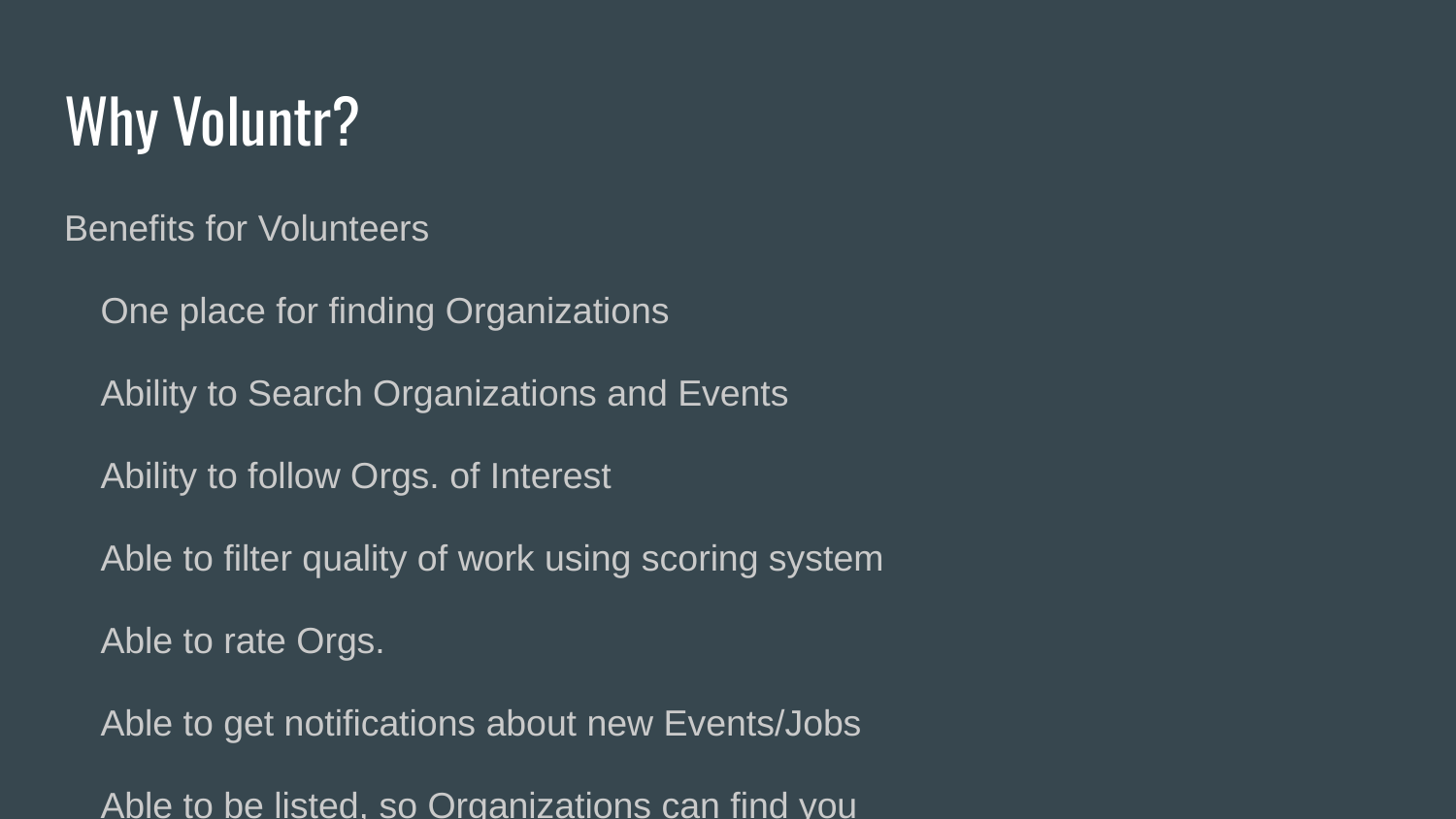

# Why Voluntr?
Benefits for Volunteers
One place for finding Organizations
Ability to Search Organizations and Events
Ability to follow Orgs. of Interest
Able to filter quality of work using scoring system
Able to rate Orgs.
Able to get notifications about new Events/Jobs
Able to be listed, so Organizations can find you
Benefits for Higher scores